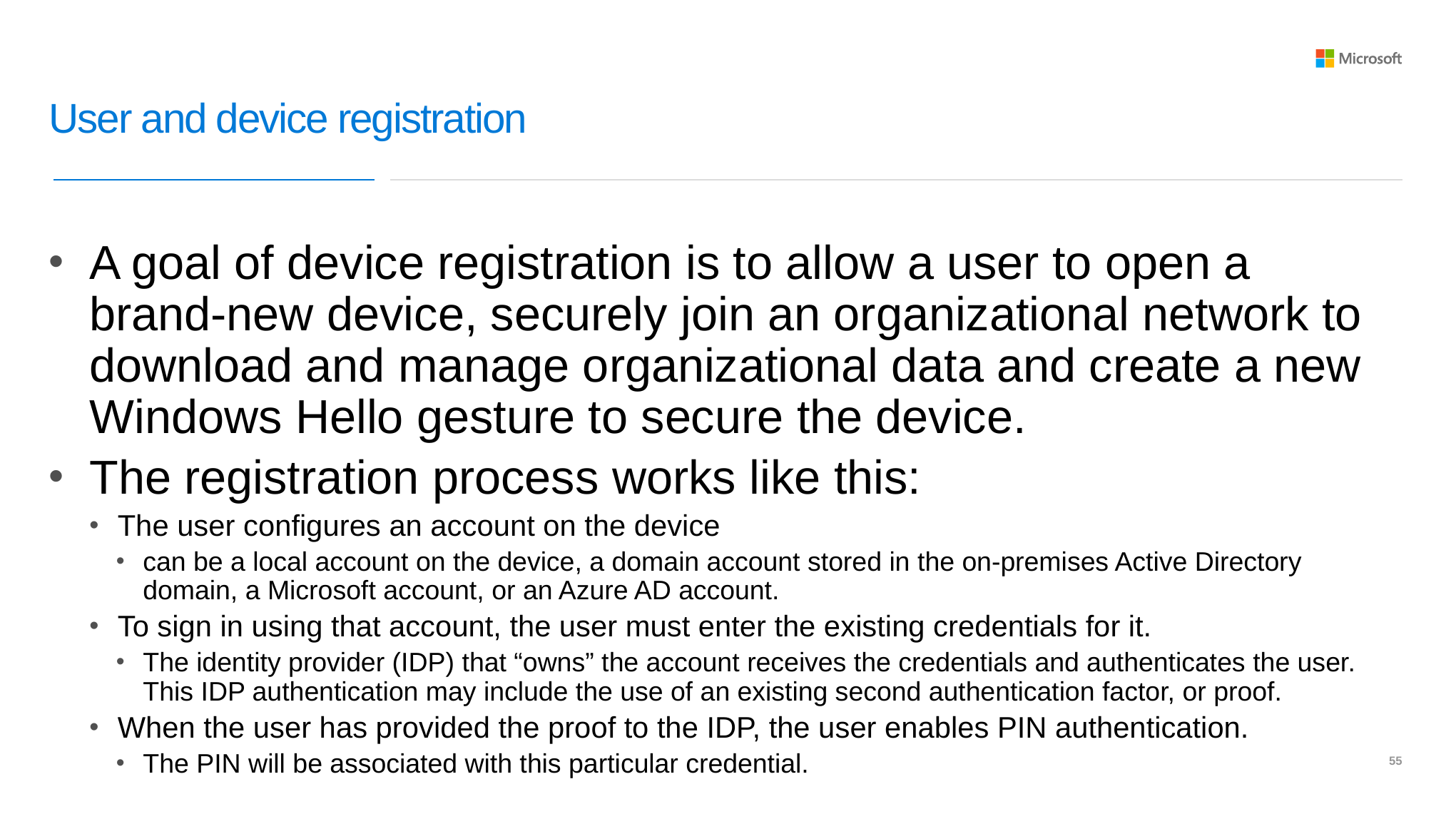

# User and device registration
A goal of device registration is to allow a user to open a brand-new device, securely join an organizational network to download and manage organizational data and create a new Windows Hello gesture to secure the device.
The registration process works like this:
The user configures an account on the device
can be a local account on the device, a domain account stored in the on-premises Active Directory domain, a Microsoft account, or an Azure AD account.
To sign in using that account, the user must enter the existing credentials for it.
The identity provider (IDP) that “owns” the account receives the credentials and authenticates the user. This IDP authentication may include the use of an existing second authentication factor, or proof.
When the user has provided the proof to the IDP, the user enables PIN authentication.
The PIN will be associated with this particular credential.
55